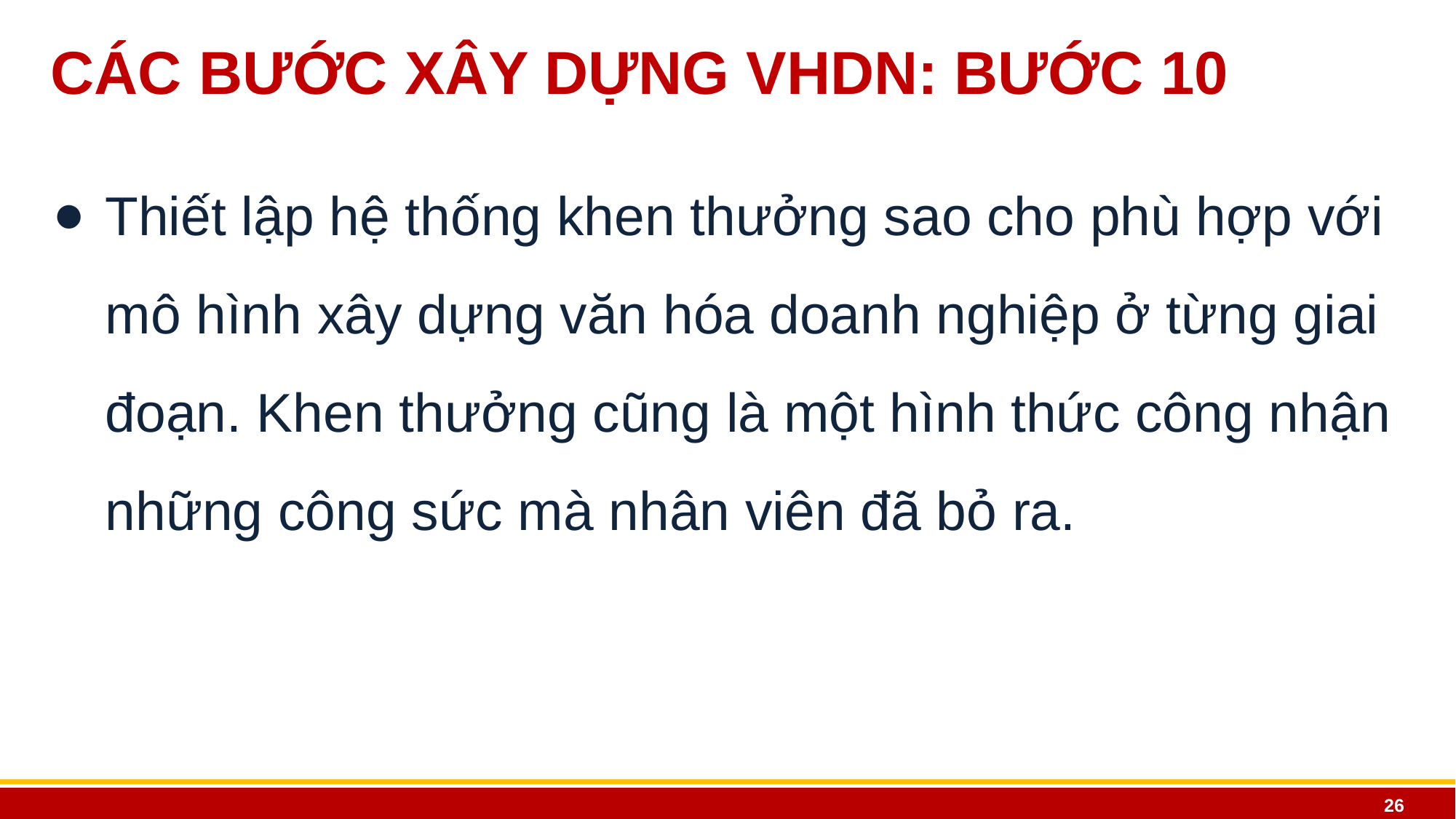

# CÁC BƯỚC XÂY DỰNG VHDN: BƯỚC 10
Thiết lập hệ thống khen thưởng sao cho phù hợp với mô hình xây dựng văn hóa doanh nghiệp ở từng giai đoạn. Khen thưởng cũng là một hình thức công nhận những công sức mà nhân viên đã bỏ ra.

26